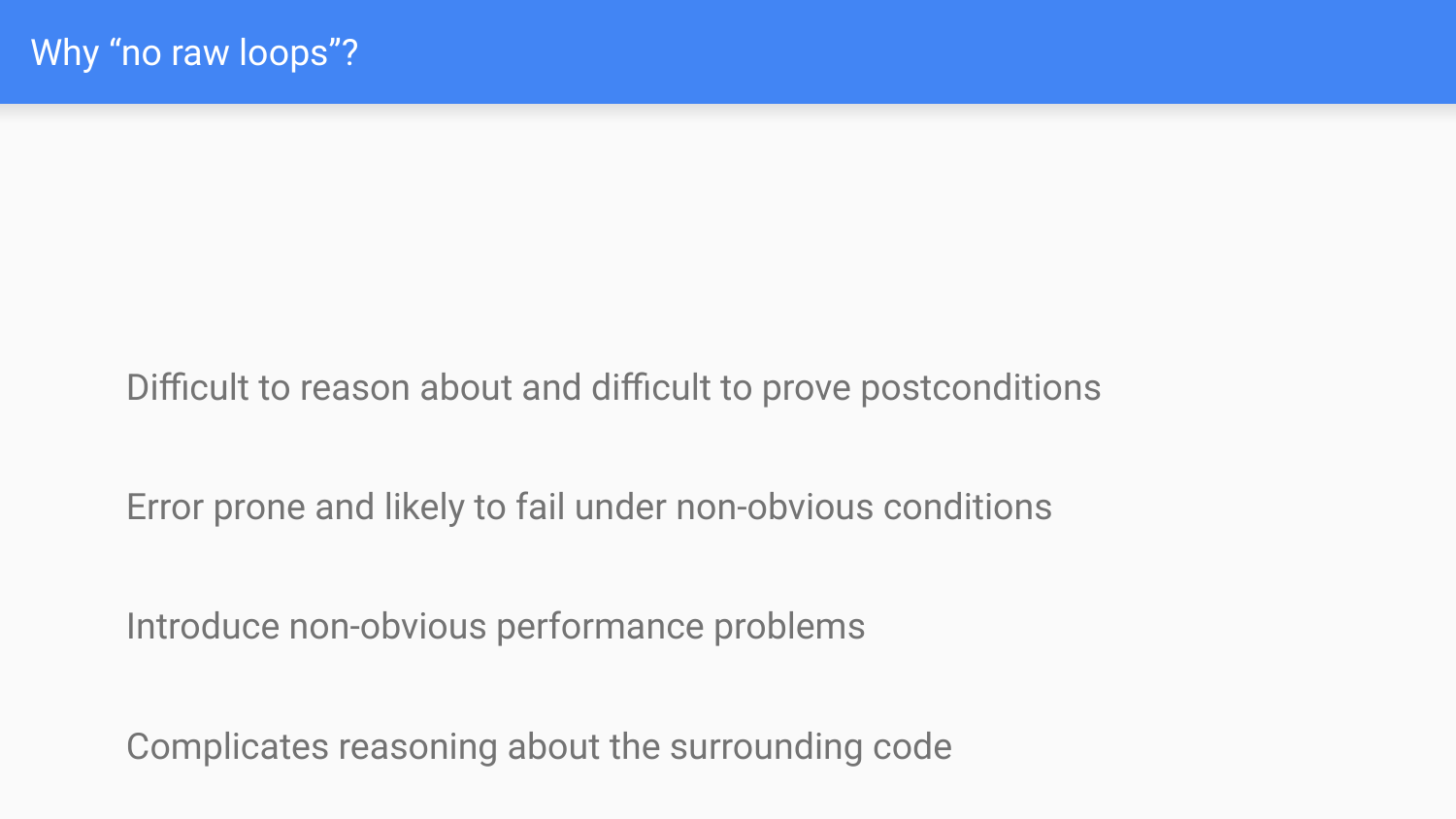

# Why “no raw loops”?
Difficult to reason about and difficult to prove postconditions
Error prone and likely to fail under non-obvious conditions
Introduce non-obvious performance problems
Complicates reasoning about the surrounding code